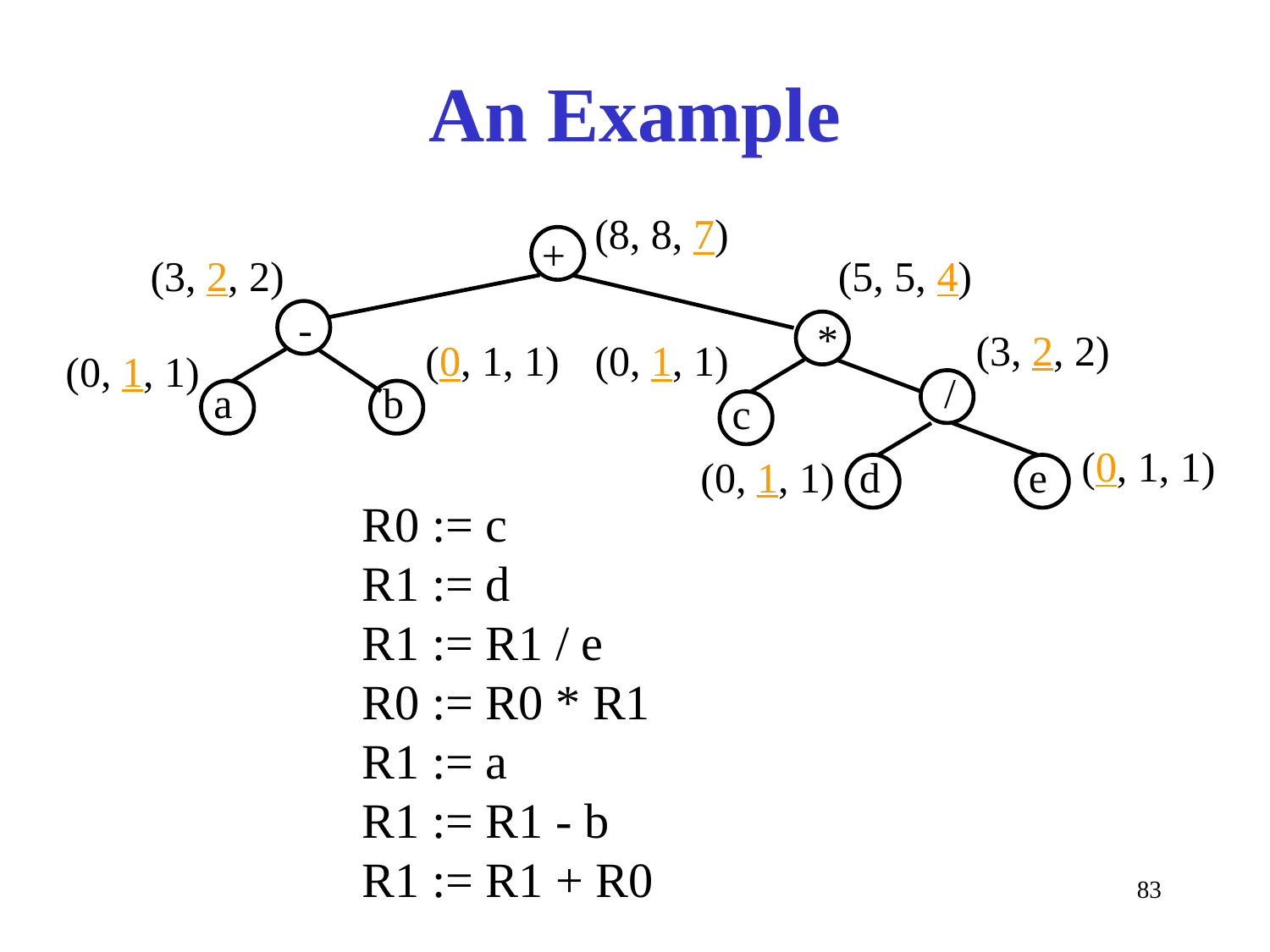

# An Example
(8, 8, 7)
+

(3, 2, 2)
(5, 5, 4)

-

*

(3, 2, 2)
(0, 1, 1)
(0, 1, 1)
(0, 1, 1)

/
a

b

c

(0, 1, 1)
(0, 1, 1)
d

e

R0 := c
R1 := d
R1 := R1 / e
R0 := R0 * R1
R1 := a
R1 := R1 - b
R1 := R1 + R0
83